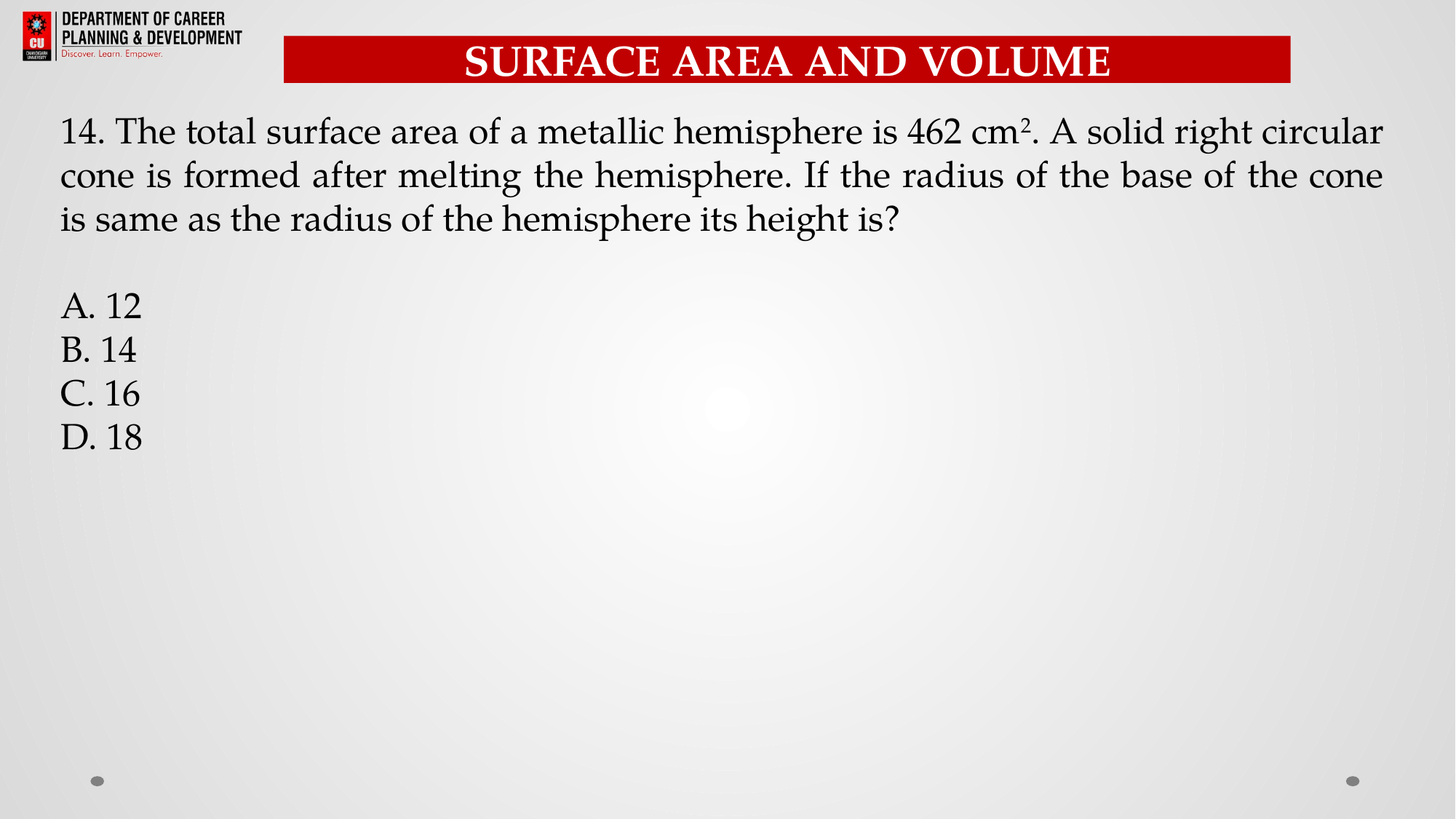

SURFACE AREA AND VOLUME
14. The total surface area of a metallic hemisphere is 462 cm2. A solid right circular cone is formed after melting the hemisphere. If the radius of the base of the cone is same as the radius of the hemisphere its height is?

A. 12
B. 14
C. 16
D. 18